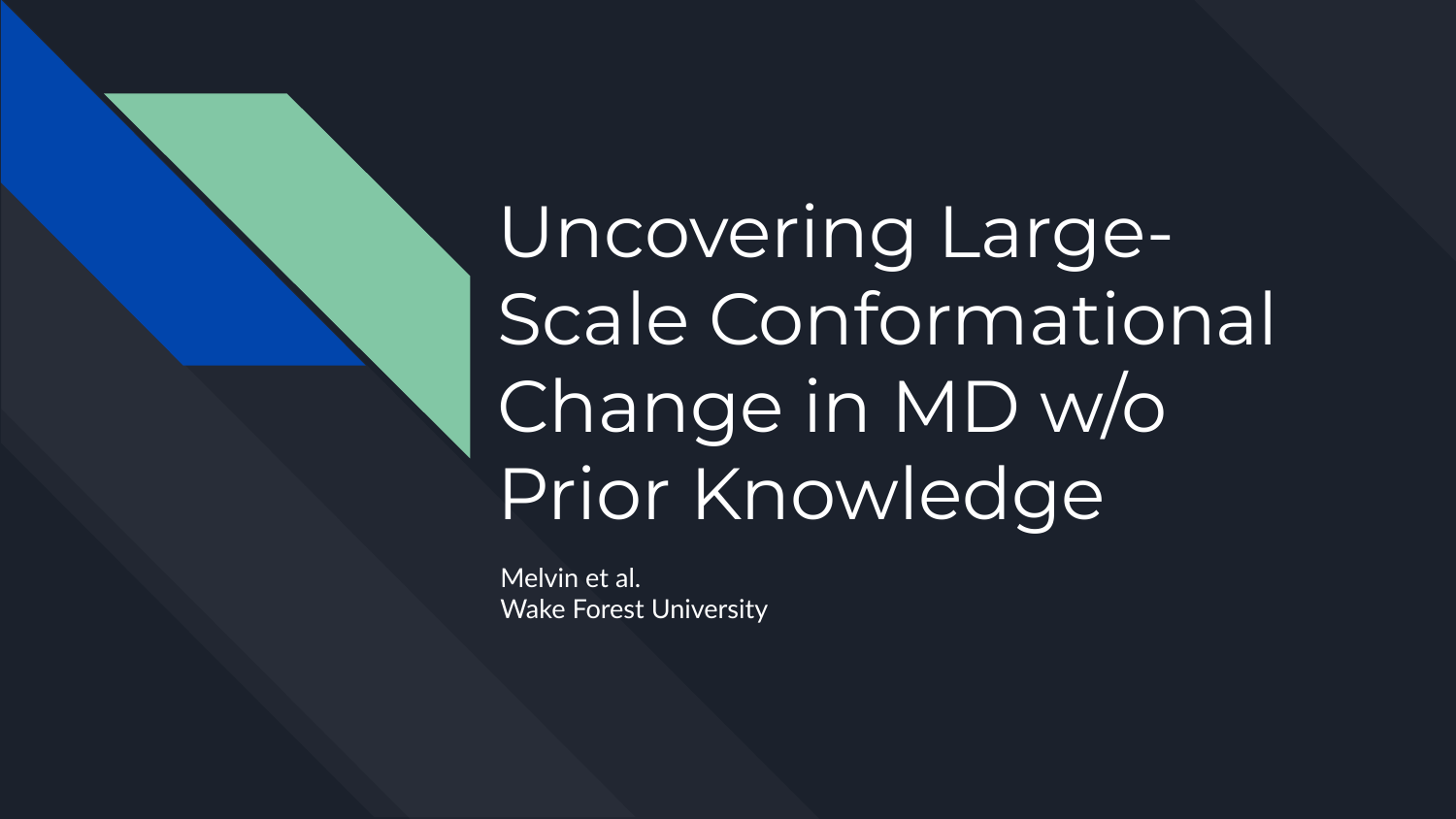

# Uncovering Large-Scale Conformational Change in MD w/o Prior Knowledge
Melvin et al.
Wake Forest University